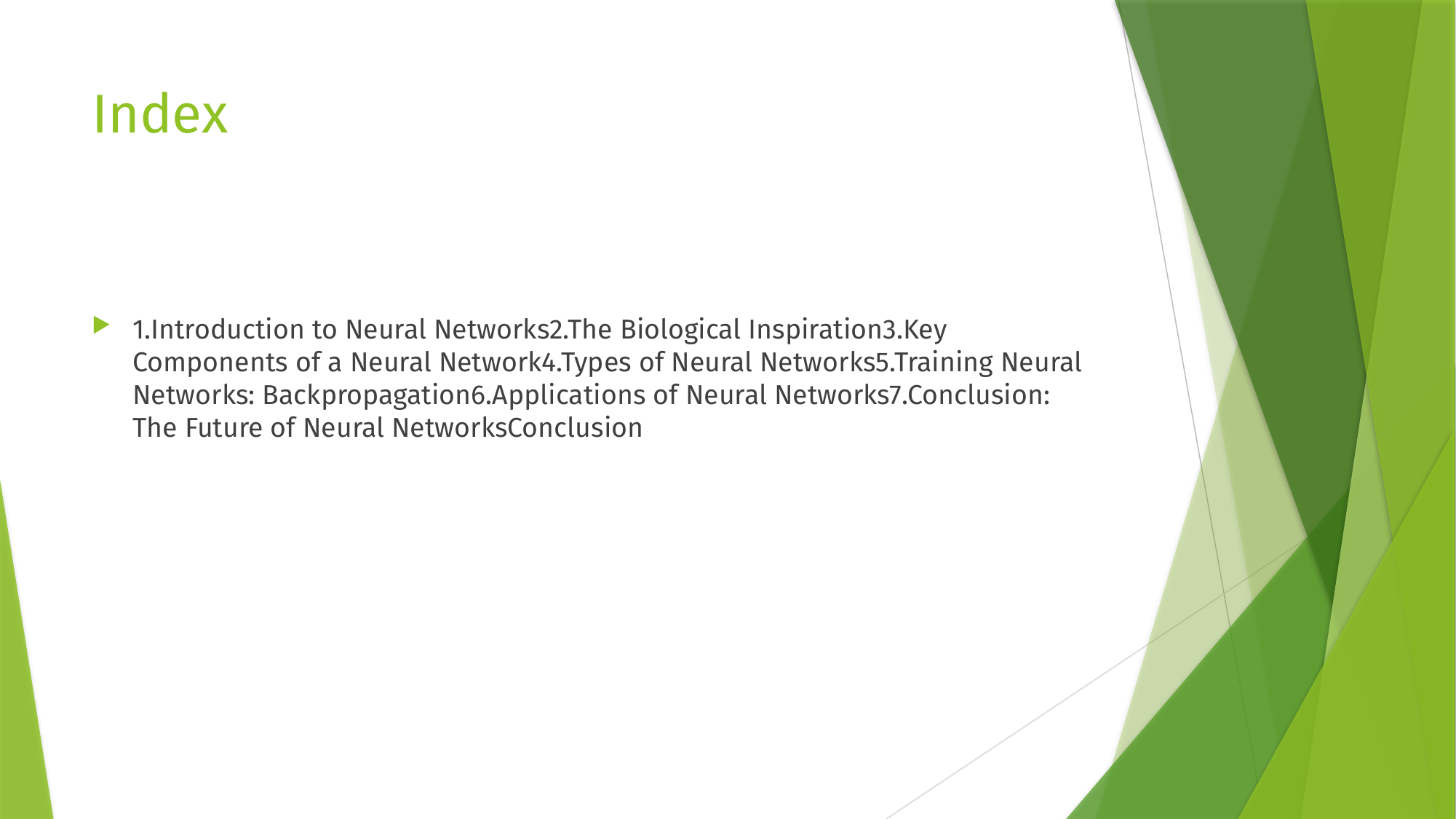

# Index

1.Introduction to Neural Networks2.The Biological Inspiration3.Key Components of a Neural Network4.Types of Neural Networks5.Training Neural Networks: Backpropagation6.Applications of Neural Networks7.Conclusion: The Future of Neural NetworksConclusion